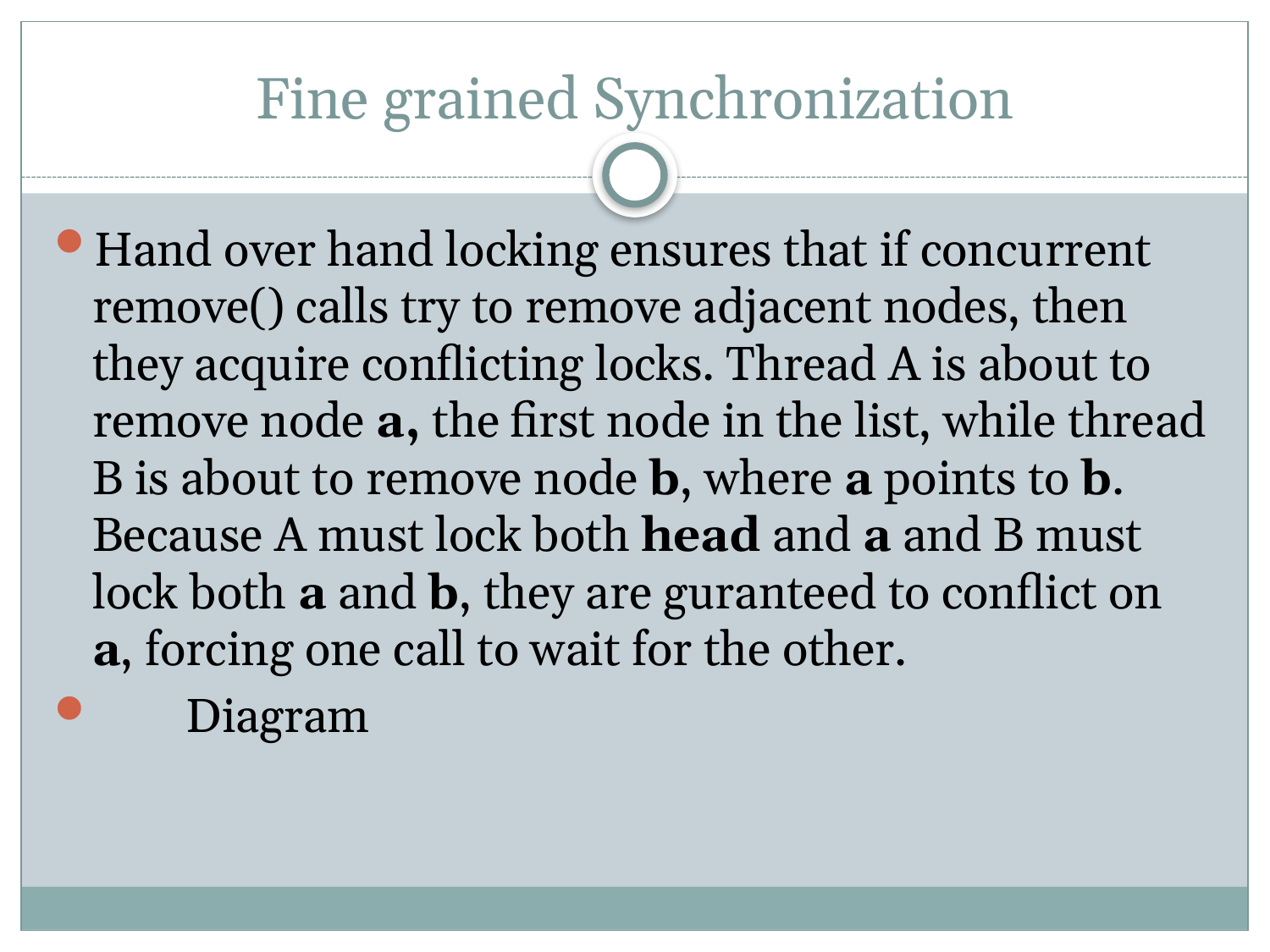

# Fine grained Synchronization
Hand over hand locking ensures that if concurrent remove() calls try to remove adjacent nodes, then they acquire conflicting locks. Thread A is about to remove node a, the first node in the list, while thread B is about to remove node b, where a points to b. Because A must lock both head and a and B must lock both a and b, they are guranteed to conflict on a, forcing one call to wait for the other.
        Diagram